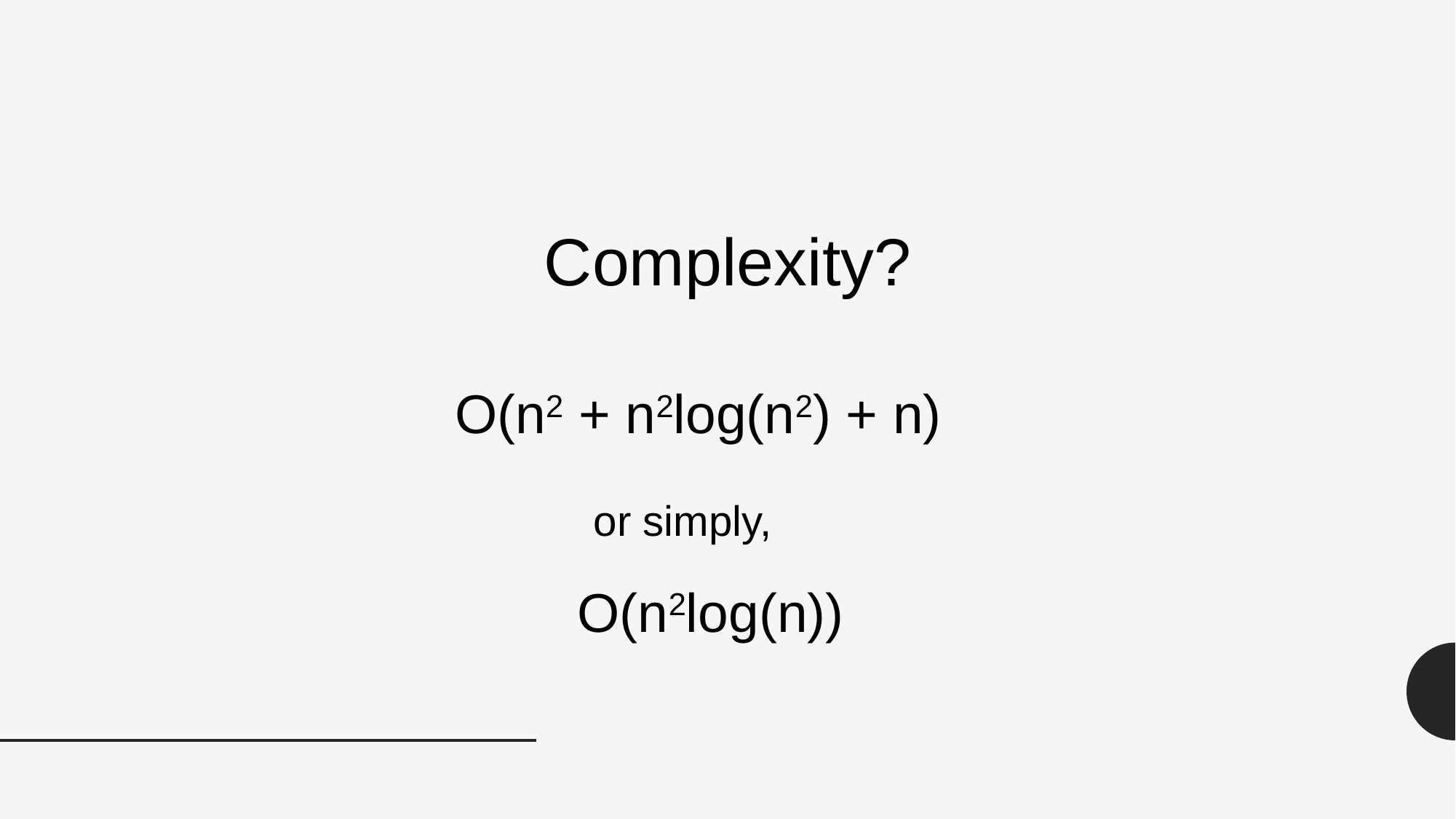

Complexity?

O(n2 + n2log(n2) + n)
or simply,
O(n2log(n))